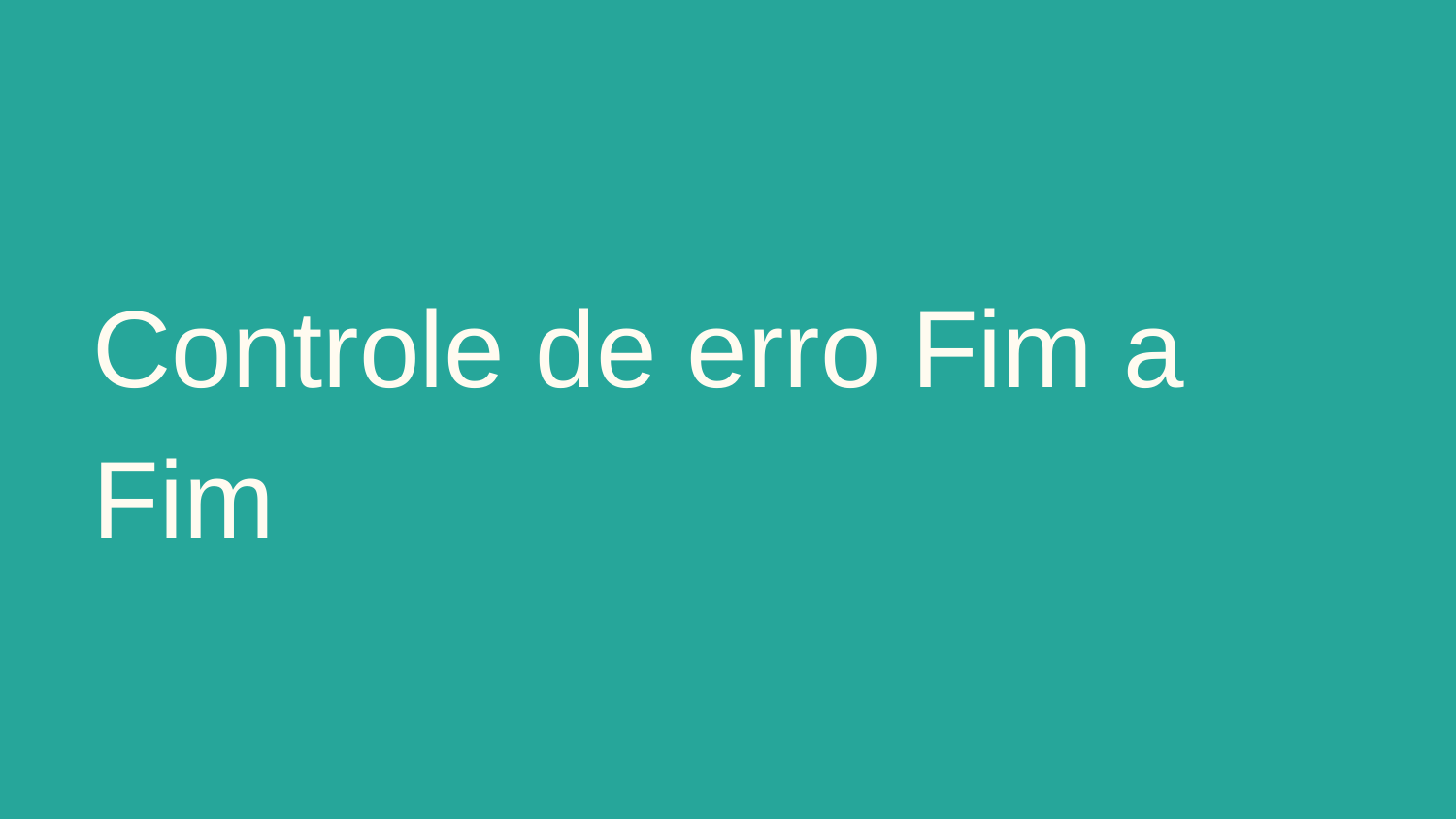

# Controle de erro Fim a Fim